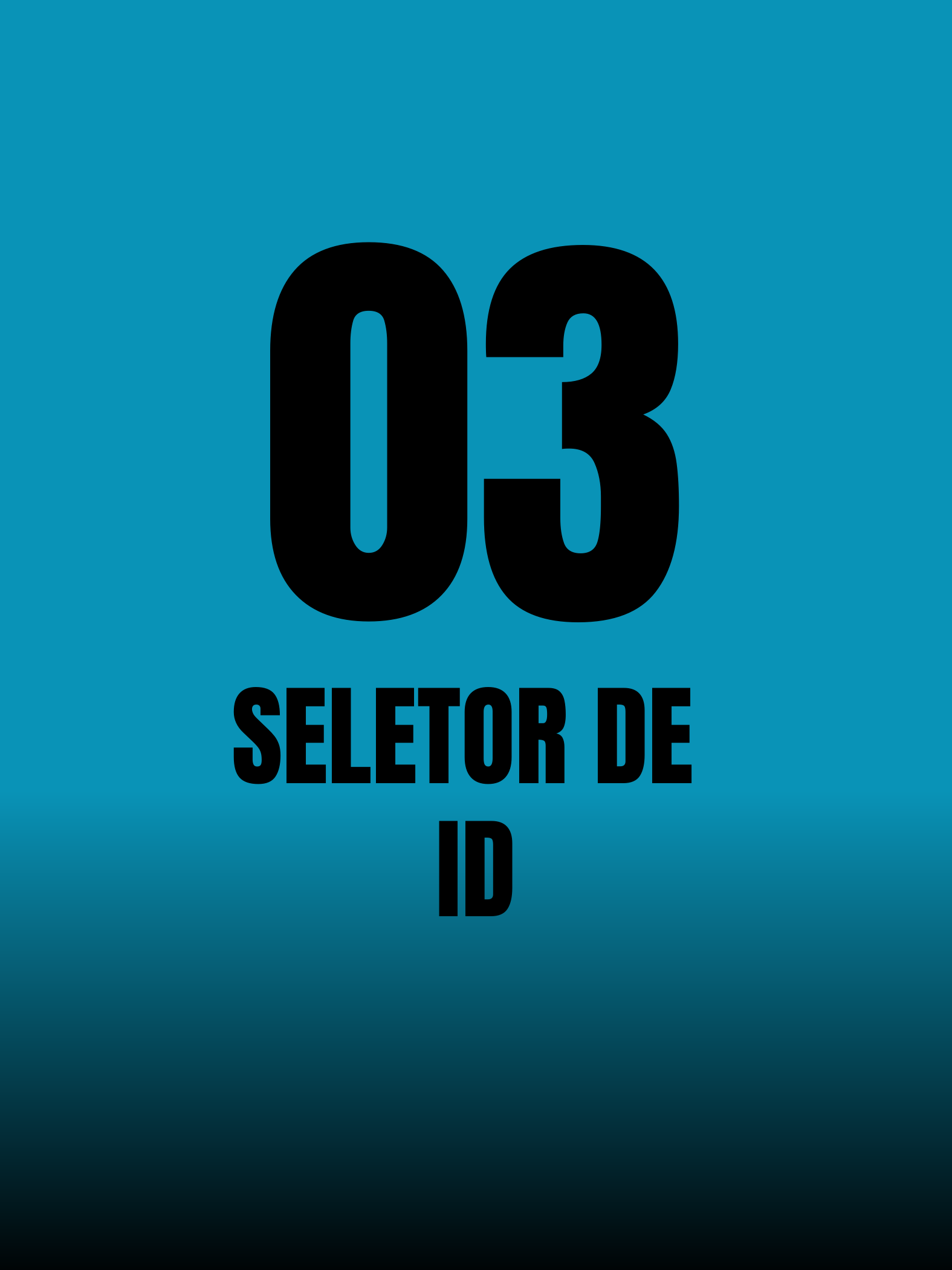

03
SELETOR DE
ID

SELETORES CSS CUSTOM - HERLON ANDRADE
7